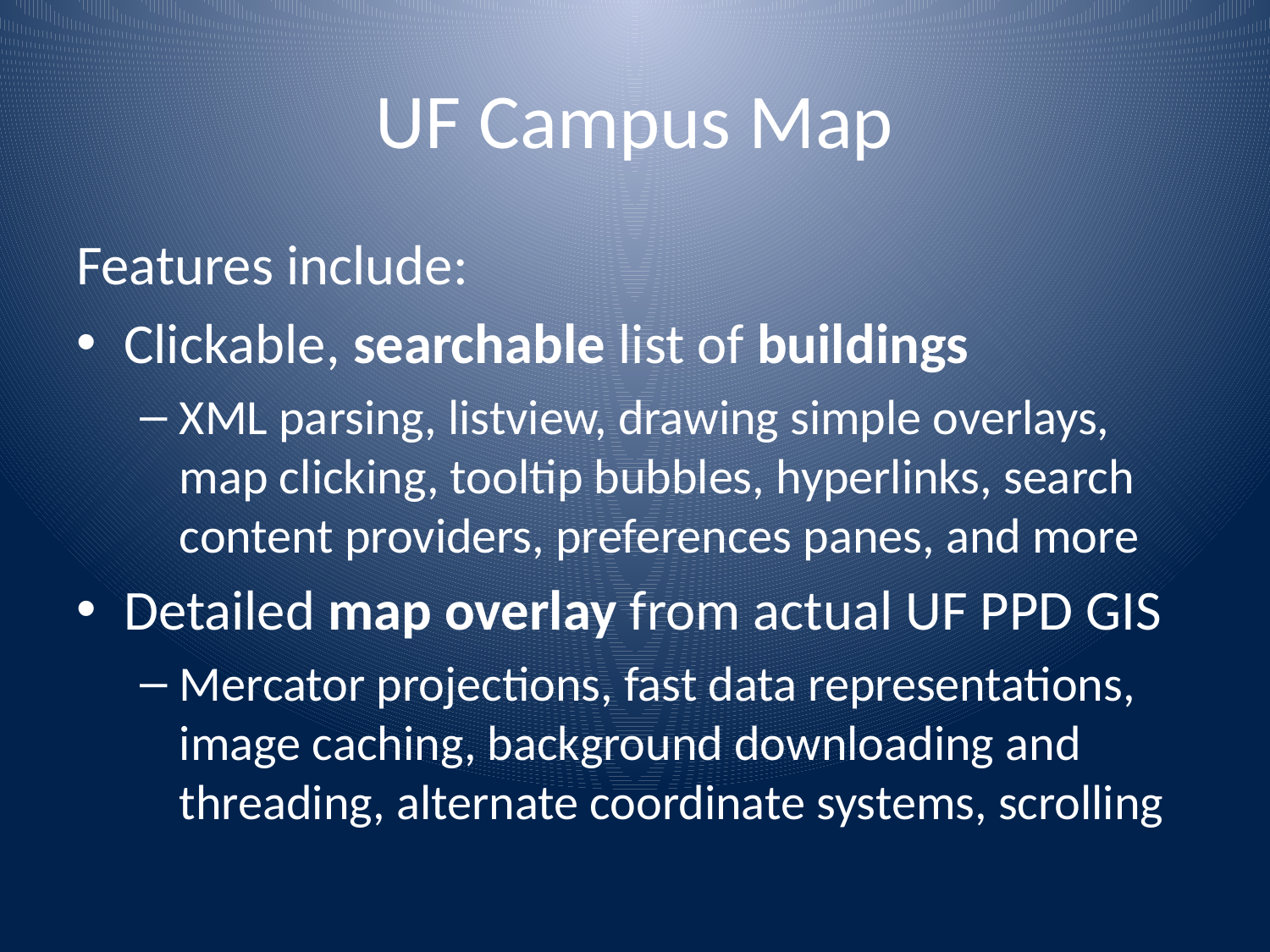

# UF Campus Map
Features include:
Clickable, searchable list of buildings
XML parsing, listview, drawing simple overlays, map clicking, tooltip bubbles, hyperlinks, search content providers, preferences panes, and more
Detailed map overlay from actual UF PPD GIS
Mercator projections, fast data representations, image caching, background downloading and threading, alternate coordinate systems, scrolling